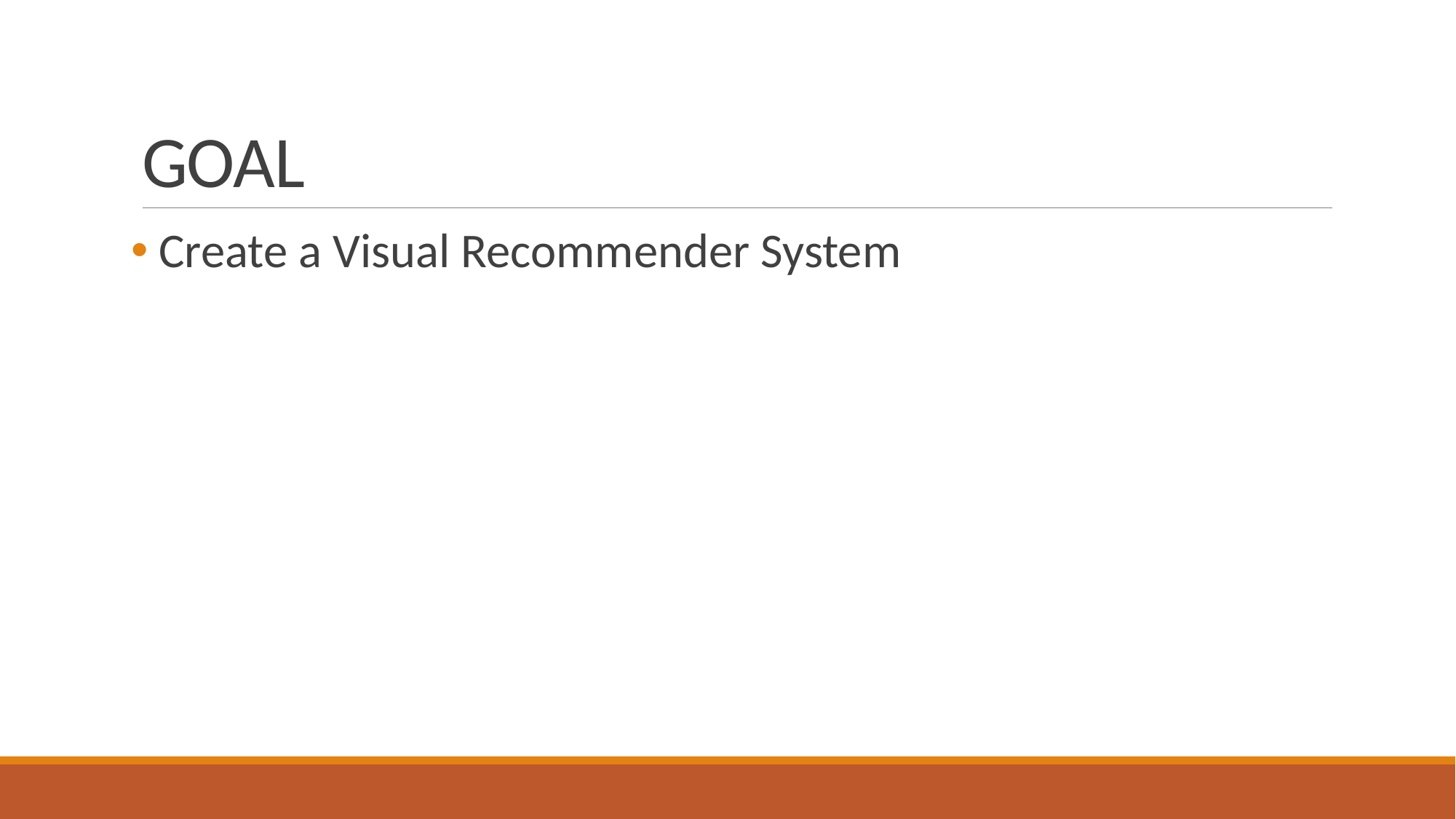

# GOAL
 Create a Visual Recommender System